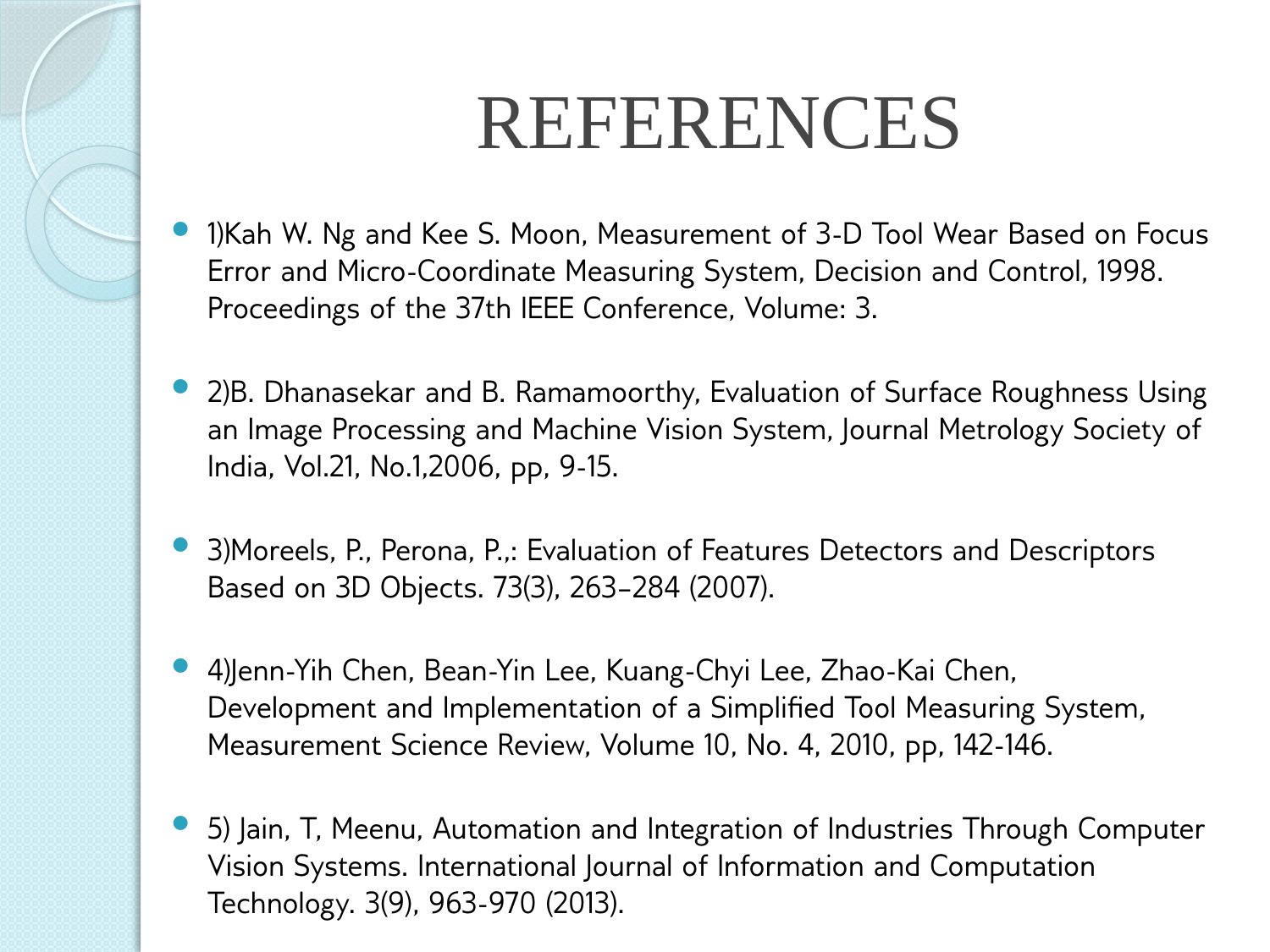

# REFERENCES

1)Kah W. Ng and Kee S. Moon, Measurement of 3-D Tool Wear Based on Focus Error and Micro-Coordinate Measuring System, Decision and Control, 1998. Proceedings of the 37th IEEE Conference, Volume: 3.

2)B. Dhanasekar and B. Ramamoorthy, Evaluation of Surface Roughness Using an Image Processing and Machine Vision System, Journal Metrology Society of India, Vol.21, No.1,2006, pp, 9-15.

3)Moreels, P., Perona, P.,: Evaluation of Features Detectors and Descriptors Based on 3D Objects. 73(3), 263–284 (2007).

4)Jenn-Yih Chen, Bean-Yin Lee, Kuang-Chyi Lee, Zhao-Kai Chen,     Development and Implementation of a Simplified Tool Measuring System, Measurement Science Review, Volume 10, No. 4, 2010, pp, 142-146.

5) Jain, T, Meenu, Automation and Integration of Industries Through Computer Vision Systems. International Journal of Information and Computation Technology. 3(9), 963-970 (2013).